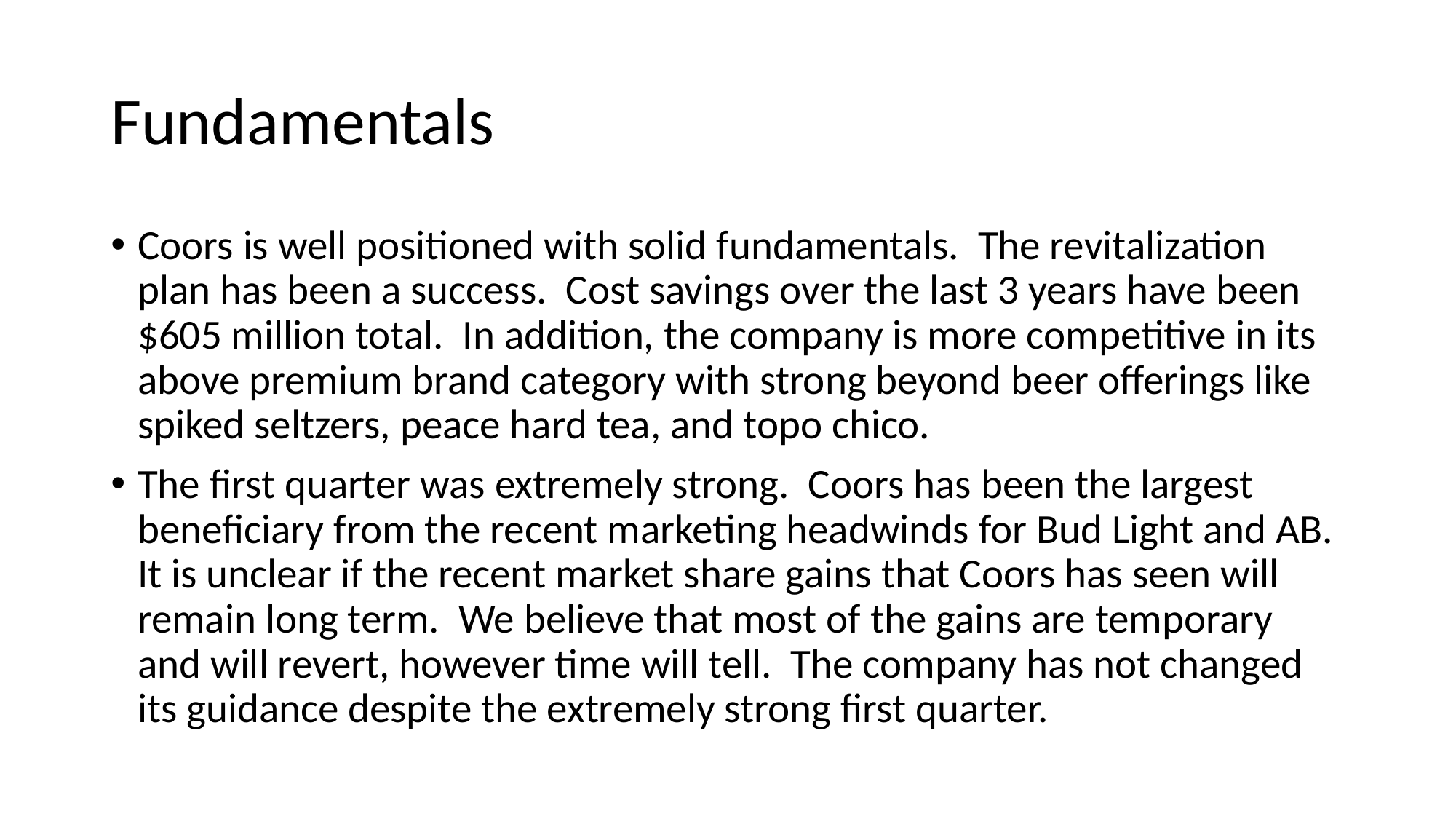

# Fundamentals
Coors is well positioned with solid fundamentals.  The revitalization plan has been a success.  Cost savings over the last 3 years have been $605 million total.  In addition, the company is more competitive in its above premium brand category with strong beyond beer offerings like spiked seltzers, peace hard tea, and topo chico.
The first quarter was extremely strong.  Coors has been the largest beneficiary from the recent marketing headwinds for Bud Light and AB.  It is unclear if the recent market share gains that Coors has seen will remain long term.  We believe that most of the gains are temporary and will revert, however time will tell.  The company has not changed its guidance despite the extremely strong first quarter.